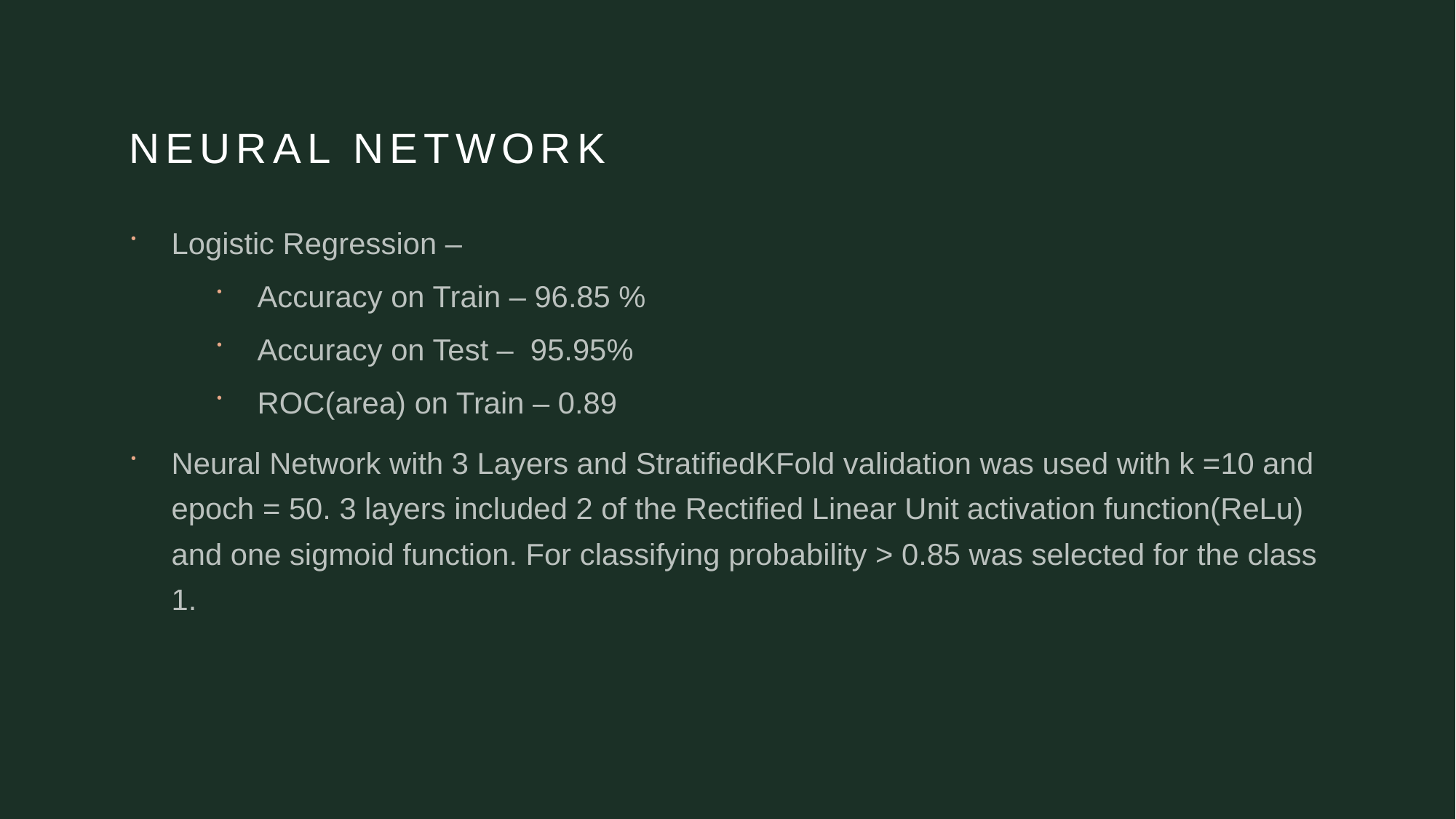

# Neural network
Logistic Regression –
Accuracy on Train – 96.85 %
Accuracy on Test –  95.95%
ROC(area) on Train – 0.89
Neural Network with 3 Layers and StratifiedKFold validation was used with k =10 and epoch = 50. 3 layers included 2 of the Rectified Linear Unit activation function(ReLu) and one sigmoid function. For classifying probability > 0.85 was selected for the class 1.